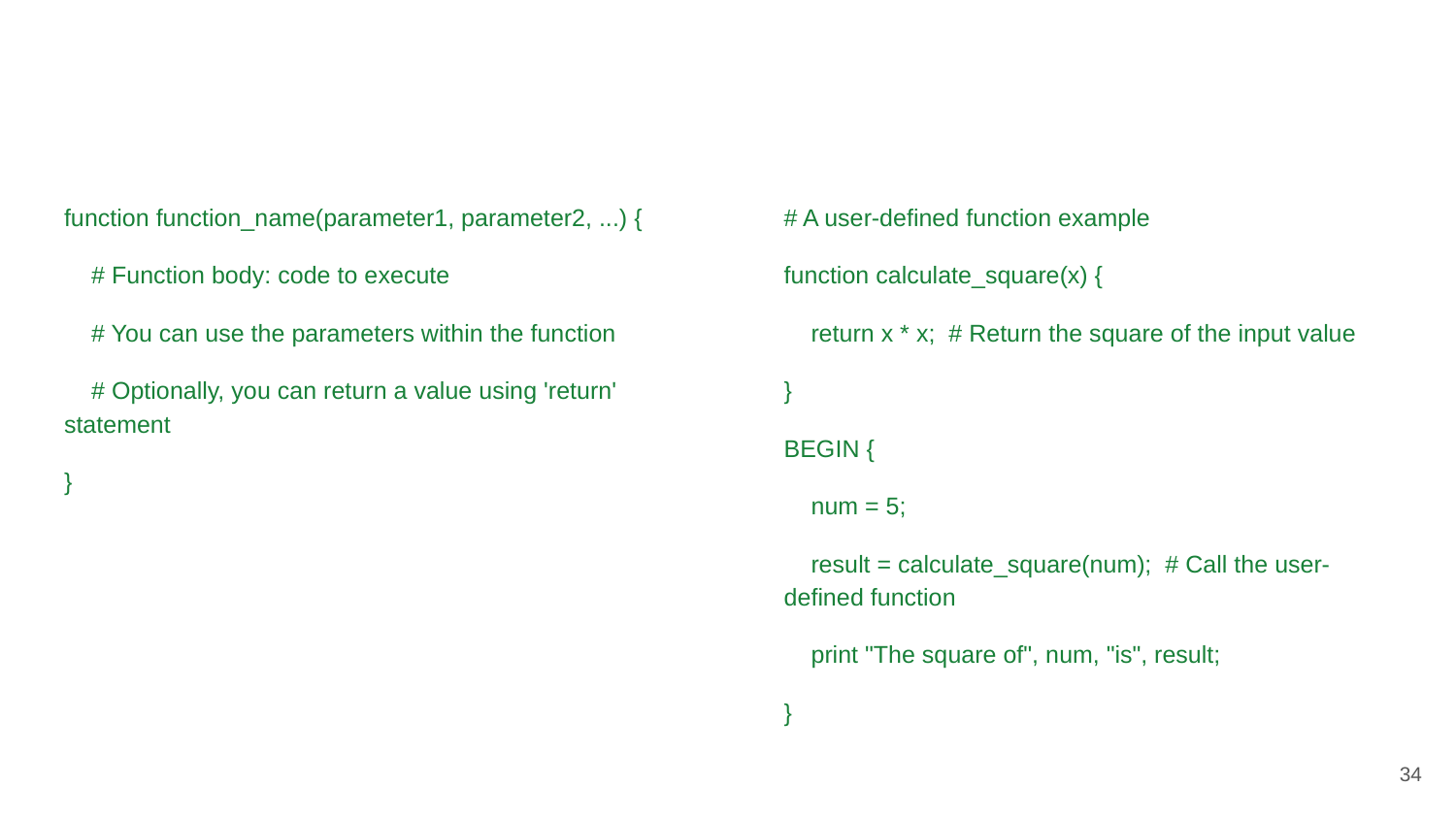

function function_name(parameter1, parameter2, ...) {
    # Function body: code to execute
    # You can use the parameters within the function
    # Optionally, you can return a value using 'return' statement
}
# A user-defined function example
function calculate_square(x) {
    return x * x;  # Return the square of the input value
}
BEGIN {
    num = 5;
    result = calculate_square(num);  # Call the user-defined function
    print "The square of", num, "is", result;
}
34